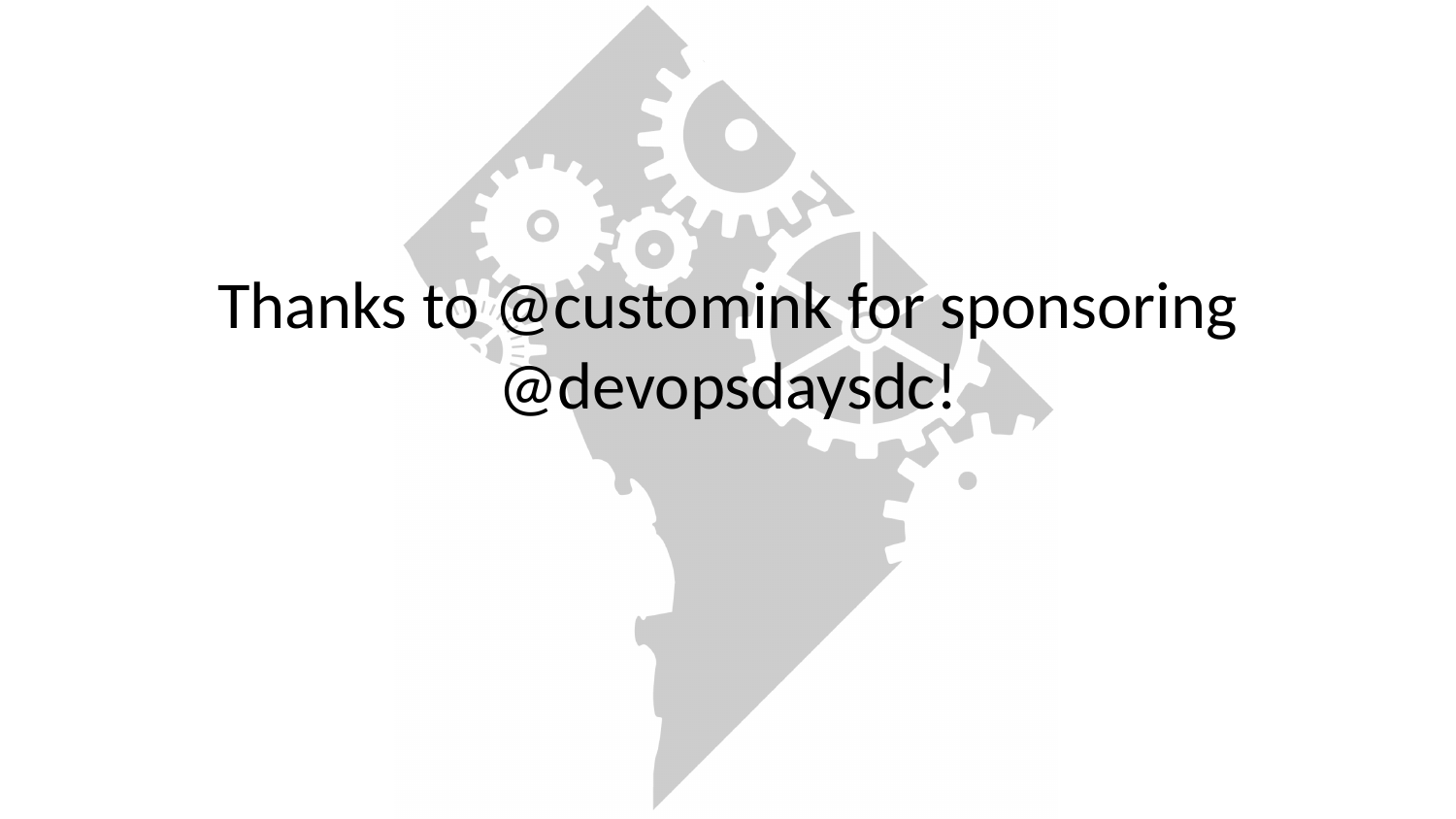

# Thanks to @customink for sponsoring @devopsdaysdc!